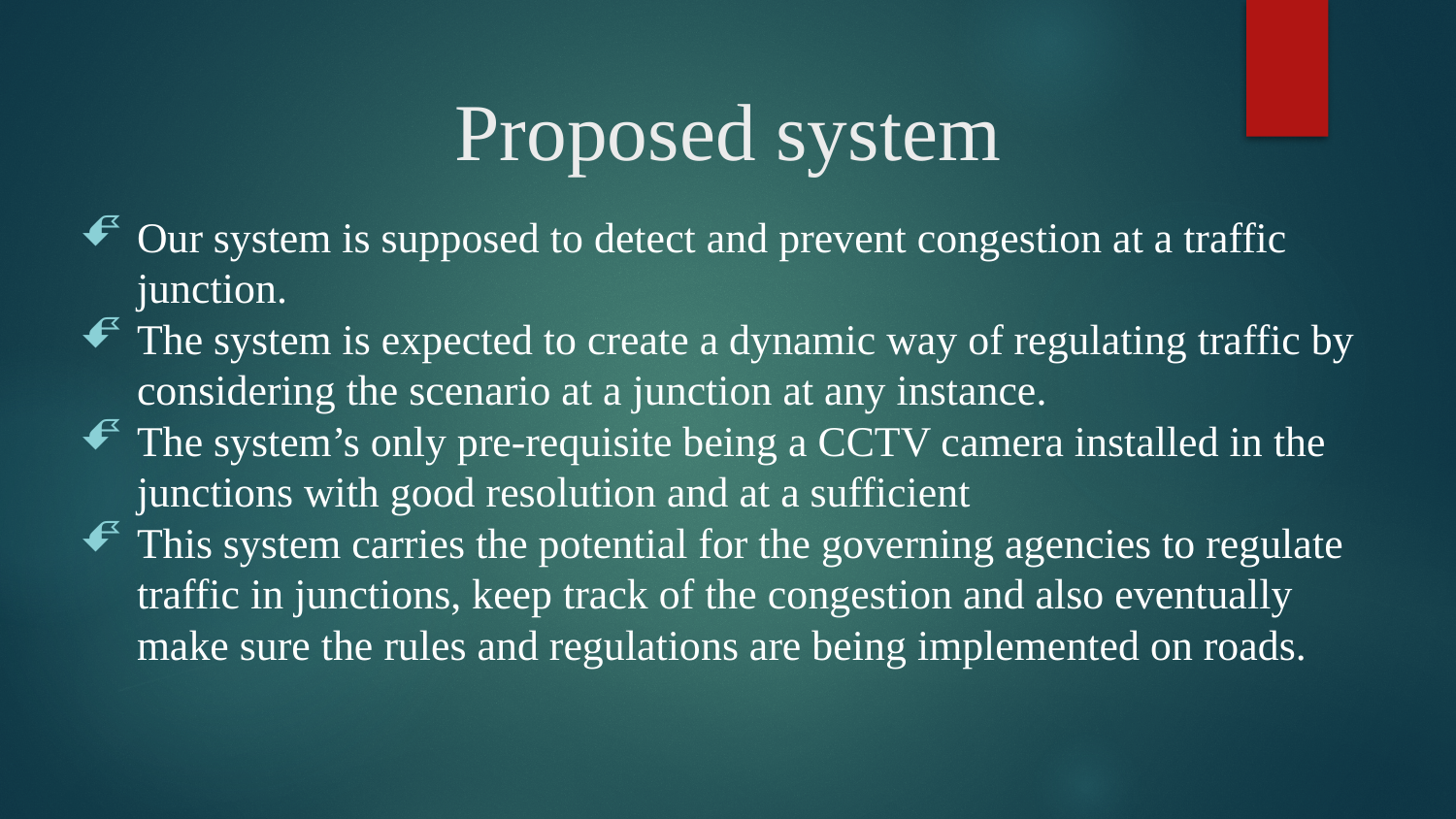

# Proposed system
Our system is supposed to detect and prevent congestion at a traffic junction.
The system is expected to create a dynamic way of regulating traffic by considering the scenario at a junction at any instance.
The system’s only pre-requisite being a CCTV camera installed in the junctions with good resolution and at a sufficient
This system carries the potential for the governing agencies to regulate traffic in junctions, keep track of the congestion and also eventually make sure the rules and regulations are being implemented on roads.